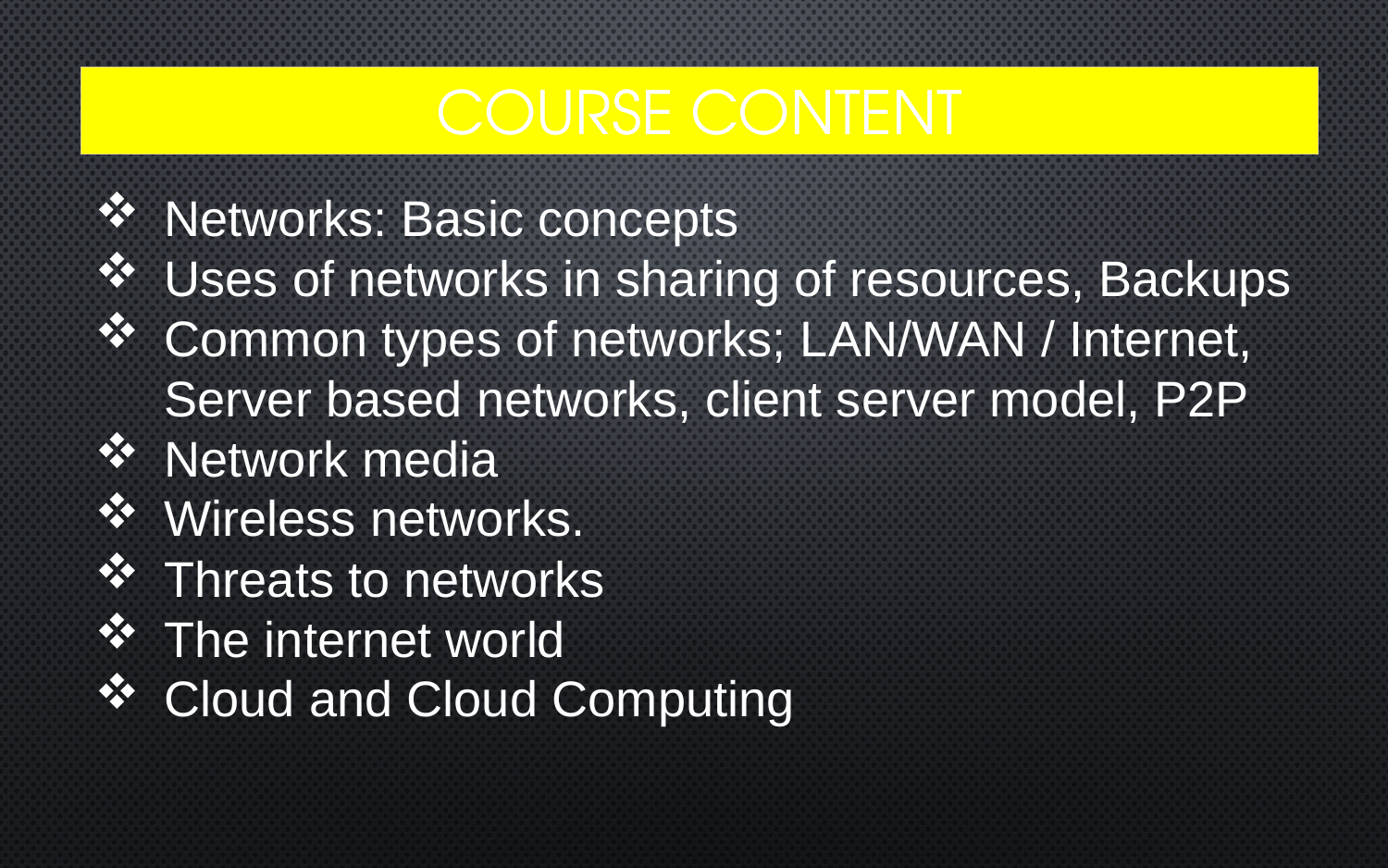

# Course Content
Networks: Basic concepts
Uses of networks in sharing of resources, Backups
Common types of networks; LAN/WAN / Internet, Server based networks, client server model, P2P
Network media
Wireless networks.
Threats to networks
The internet world
Cloud and Cloud Computing